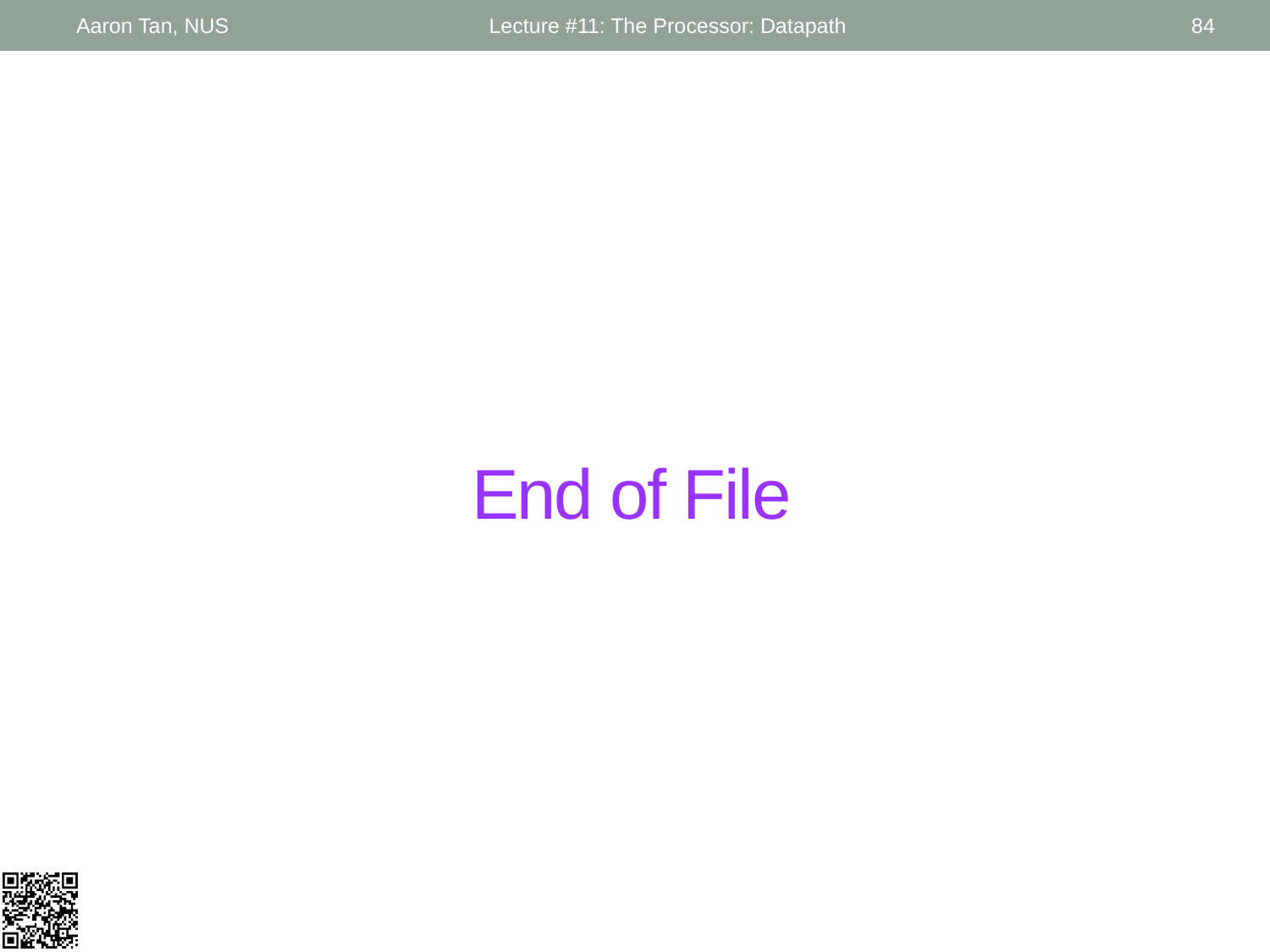

Aaron Tan, NUS
Lecture #11: The Processor: Datapath
84
# End of File